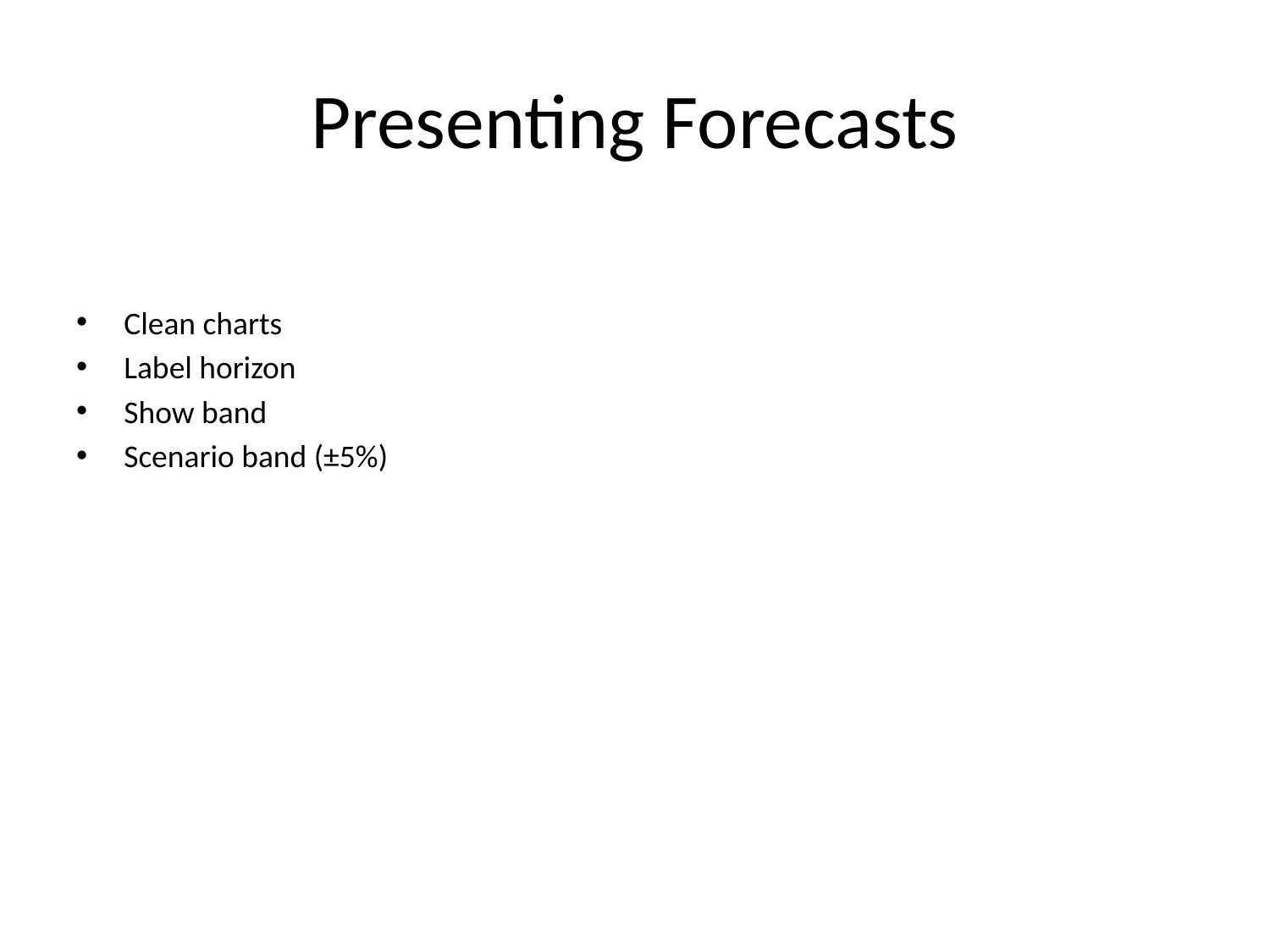

# Presenting Forecasts

Clean charts
Label horizon
Show band
Scenario band (±5%)